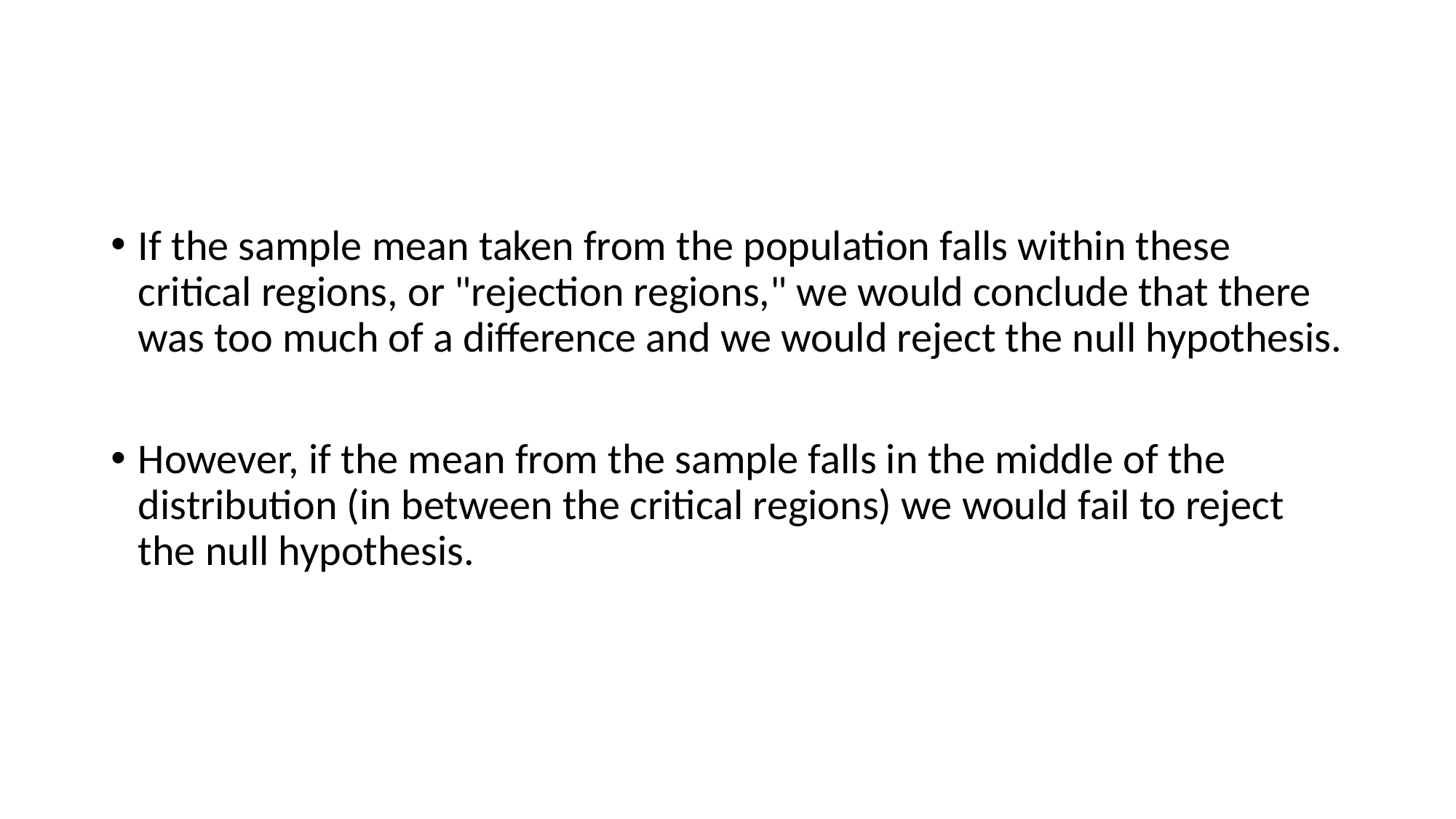

#
If the sample mean taken from the population falls within these critical regions, or "rejection regions," we would conclude that there was too much of a difference and we would reject the null hypothesis.

However, if the mean from the sample falls in the middle of the distribution (in between the critical regions) we would fail to reject the null hypothesis.